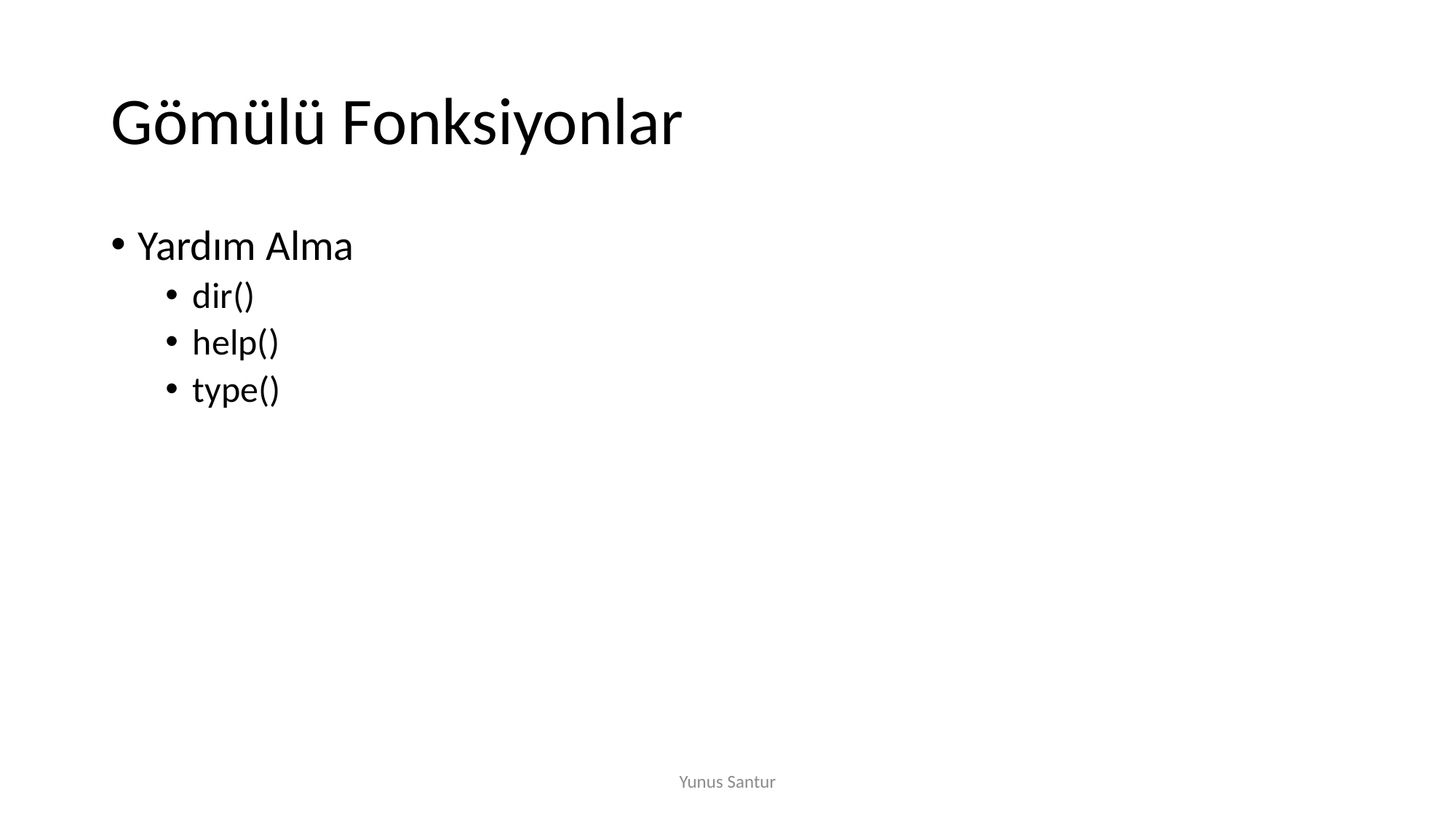

# Gömülü Fonksiyonlar
Yardım Alma
dir()
help()
type()
Yunus Santur